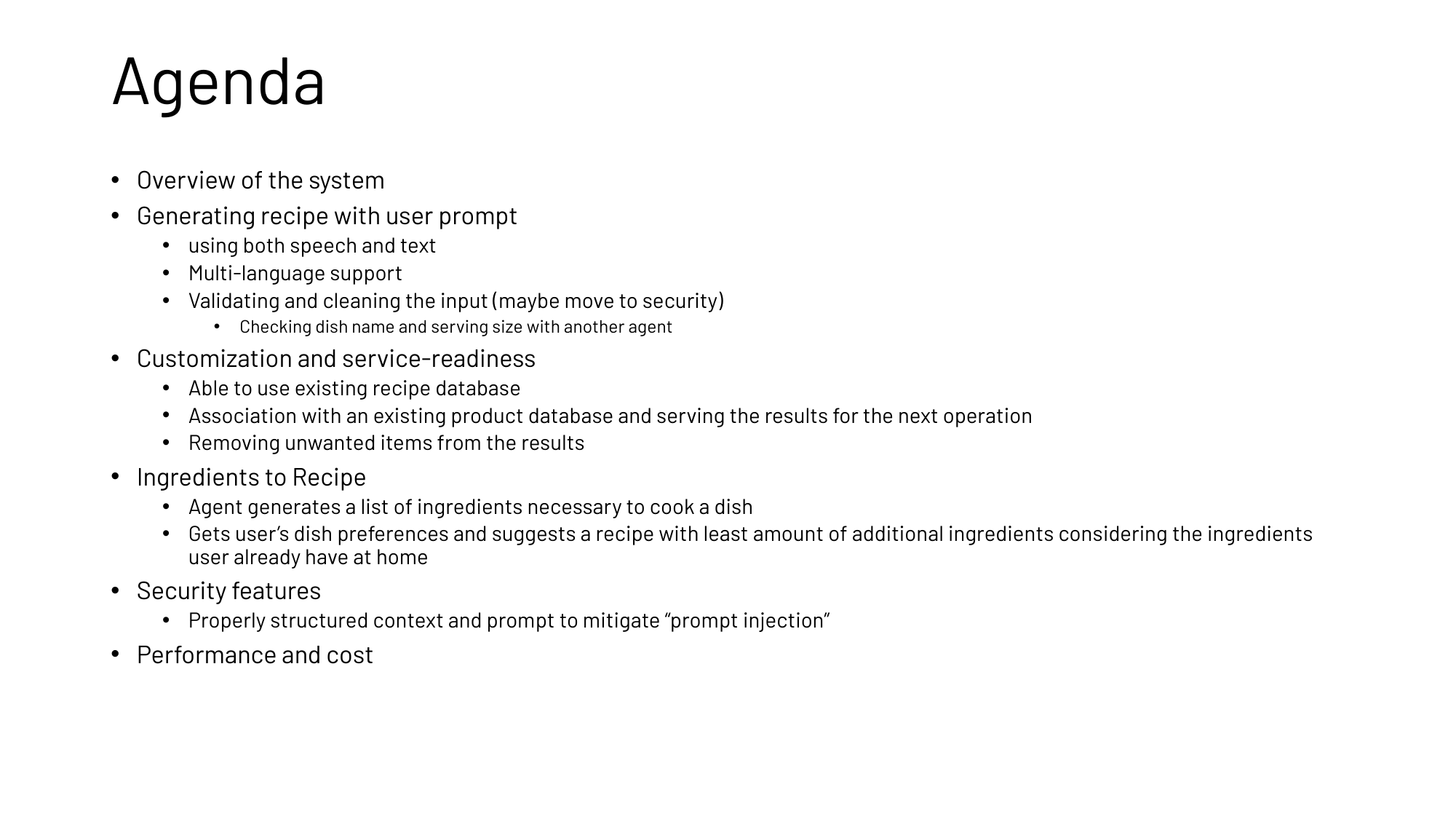

# Agenda
Overview of the system
Generating recipe with user prompt
using both speech and text
Multi-language support
Validating and cleaning the input (maybe move to security)
Checking dish name and serving size with another agent
Customization and service-readiness
Able to use existing recipe database
Association with an existing product database and serving the results for the next operation
Removing unwanted items from the results
Ingredients to Recipe
Agent generates a list of ingredients necessary to cook a dish
Gets user’s dish preferences and suggests a recipe with least amount of additional ingredients considering the ingredients user already have at home
Security features
Properly structured context and prompt to mitigate “prompt injection”
Performance and cost